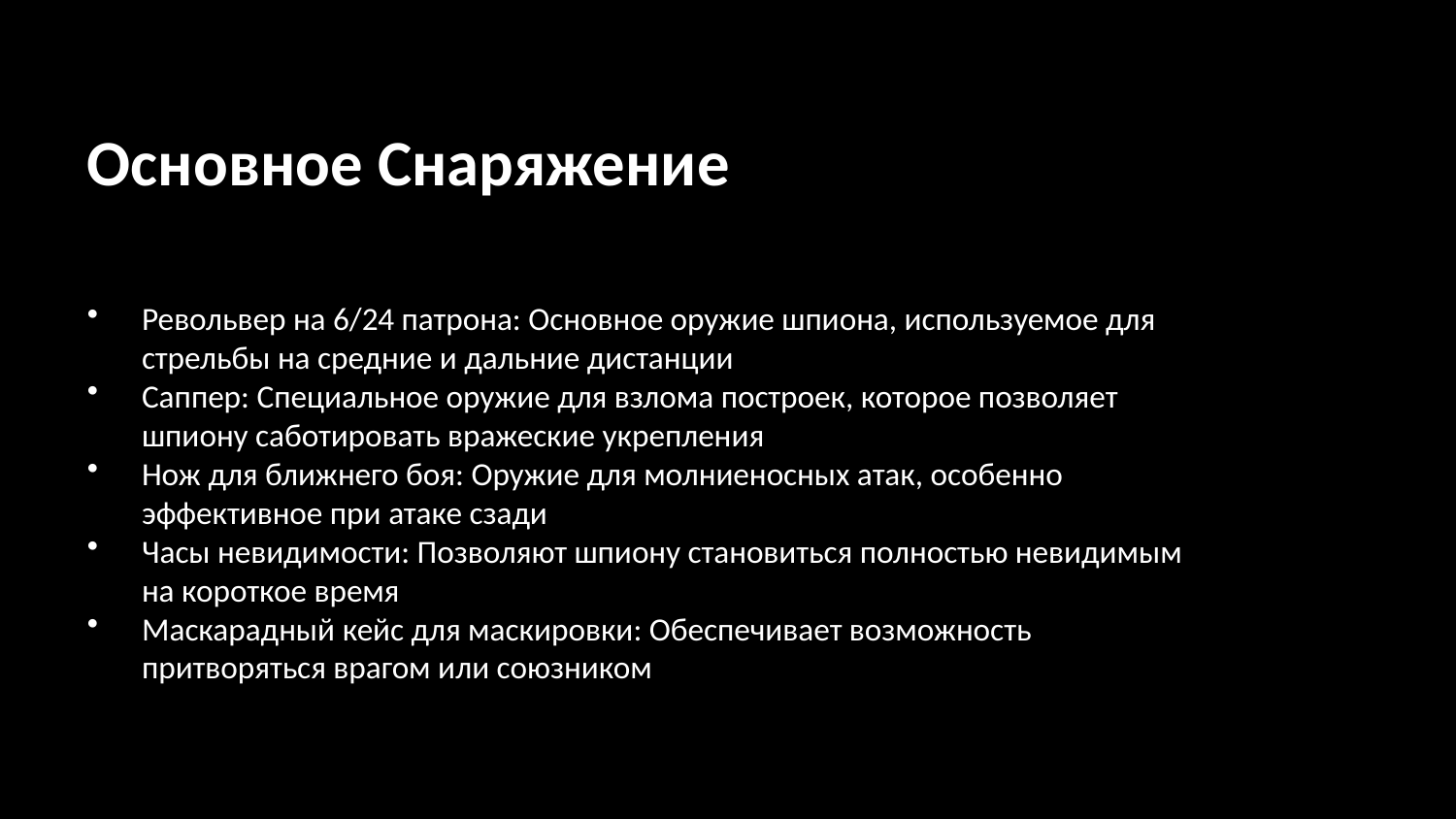

Основное Снаряжение
Револьвер на 6/24 патрона: Основное оружие шпиона, используемое для стрельбы на средние и дальние дистанции
Саппер: Специальное оружие для взлома построек, которое позволяет шпиону саботировать вражеские укрепления
Нож для ближнего боя: Оружие для молниеносных атак, особенно эффективное при атаке сзади
Часы невидимости: Позволяют шпиону становиться полностью невидимым на короткое время
Маскарадный кейс для маскировки: Обеспечивает возможность притворяться врагом или союзником